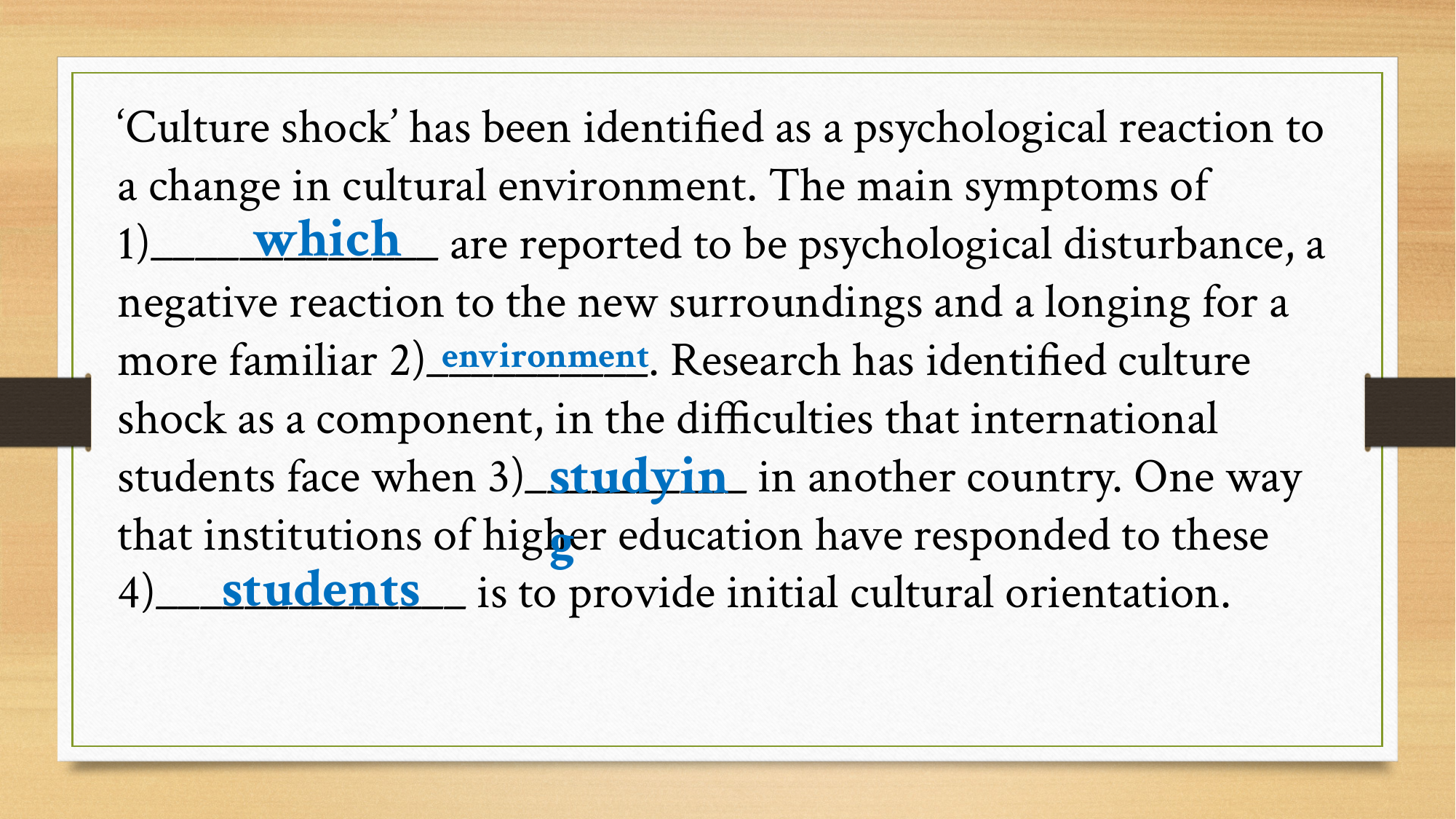

‘Culture shock’ has been identified as a psychological reaction to a change in cultural environment. The main symptoms of 1)_____________ are reported to be psychological disturbance, a negative reaction to the new surroundings and a longing for a more familiar 2)__________. Research has identified culture shock as a component, in the difficulties that international students face when 3)__________ in another country. One way that institutions of higher education have responded to these 4)______________ is to provide initial cultural orientation.
which
environment
studying
students